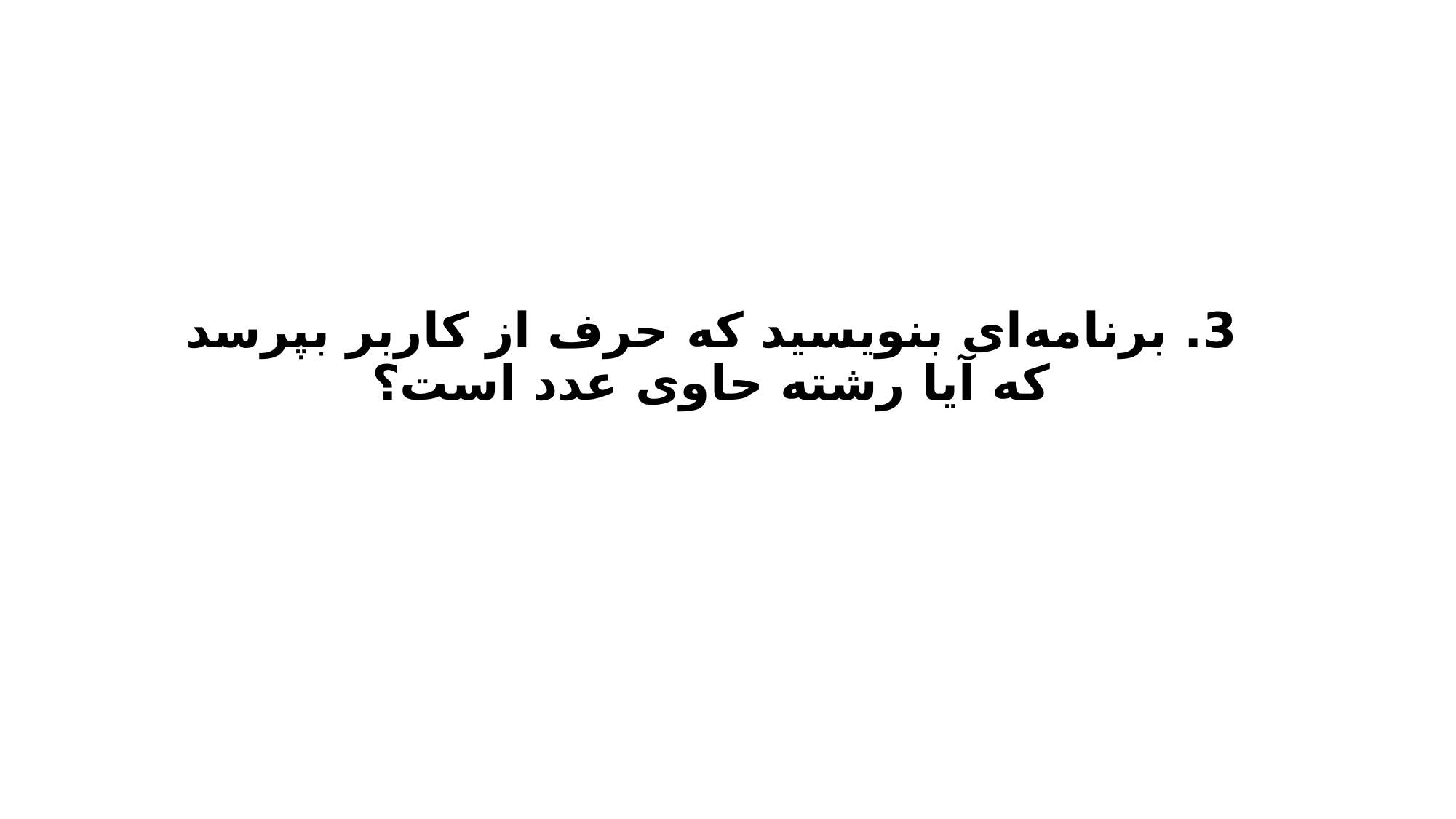

# 3. برنامه‌ای بنویسید که حرف از کاربر بپرسد که آیا رشته حاوی عدد است؟